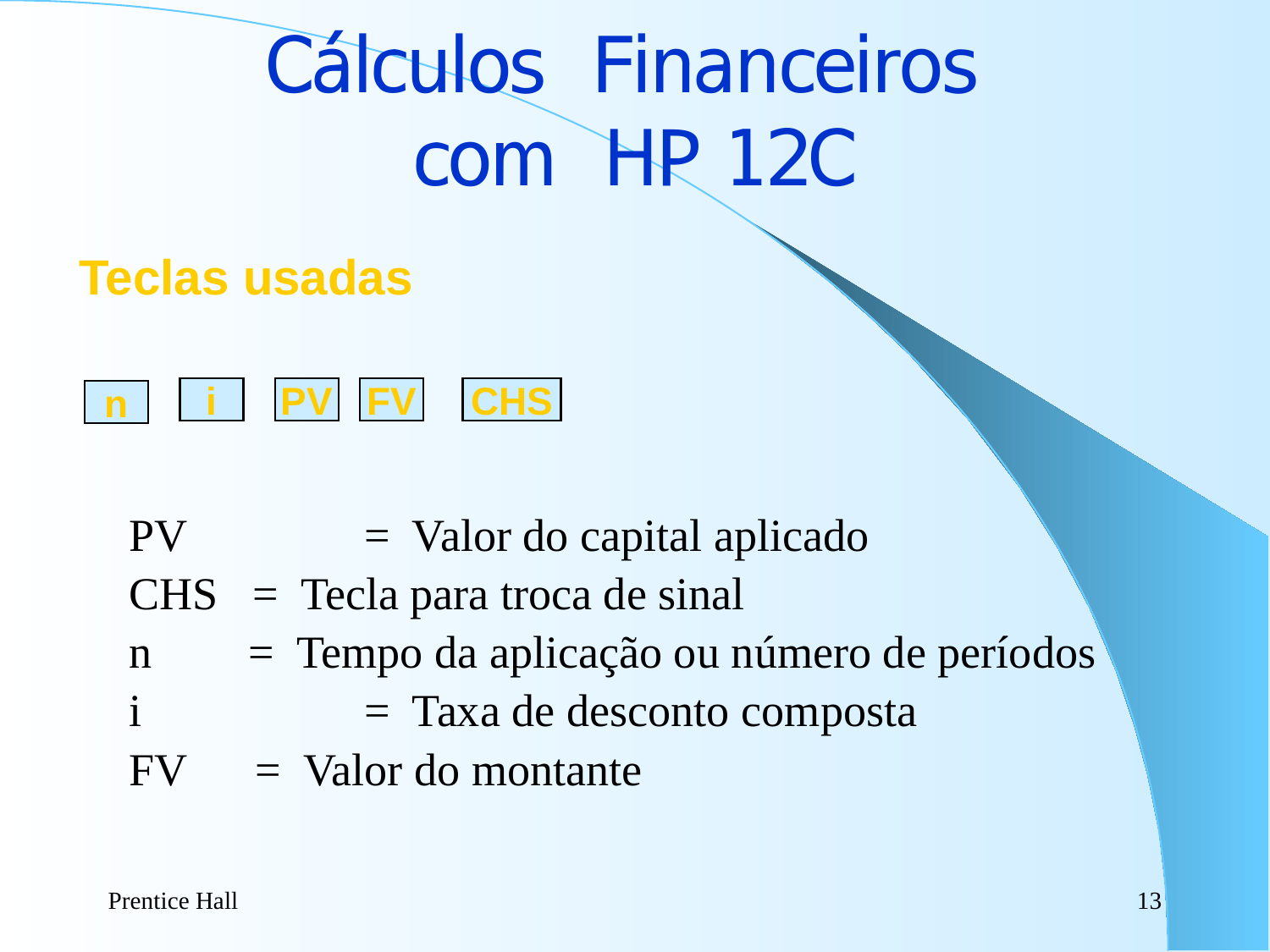

# Cálculos  Financeiros com  HP 12C
 Teclas usadas
i
PV
FV
CHS
n

PV	      =  Valor do capital aplicado
CHS   =  Tecla para troca de sinal
n	       =  Tempo da aplicação ou número de períodos
i		      =  Taxa de desconto composta
FV      =  Valor do montante
Prentice Hall
13